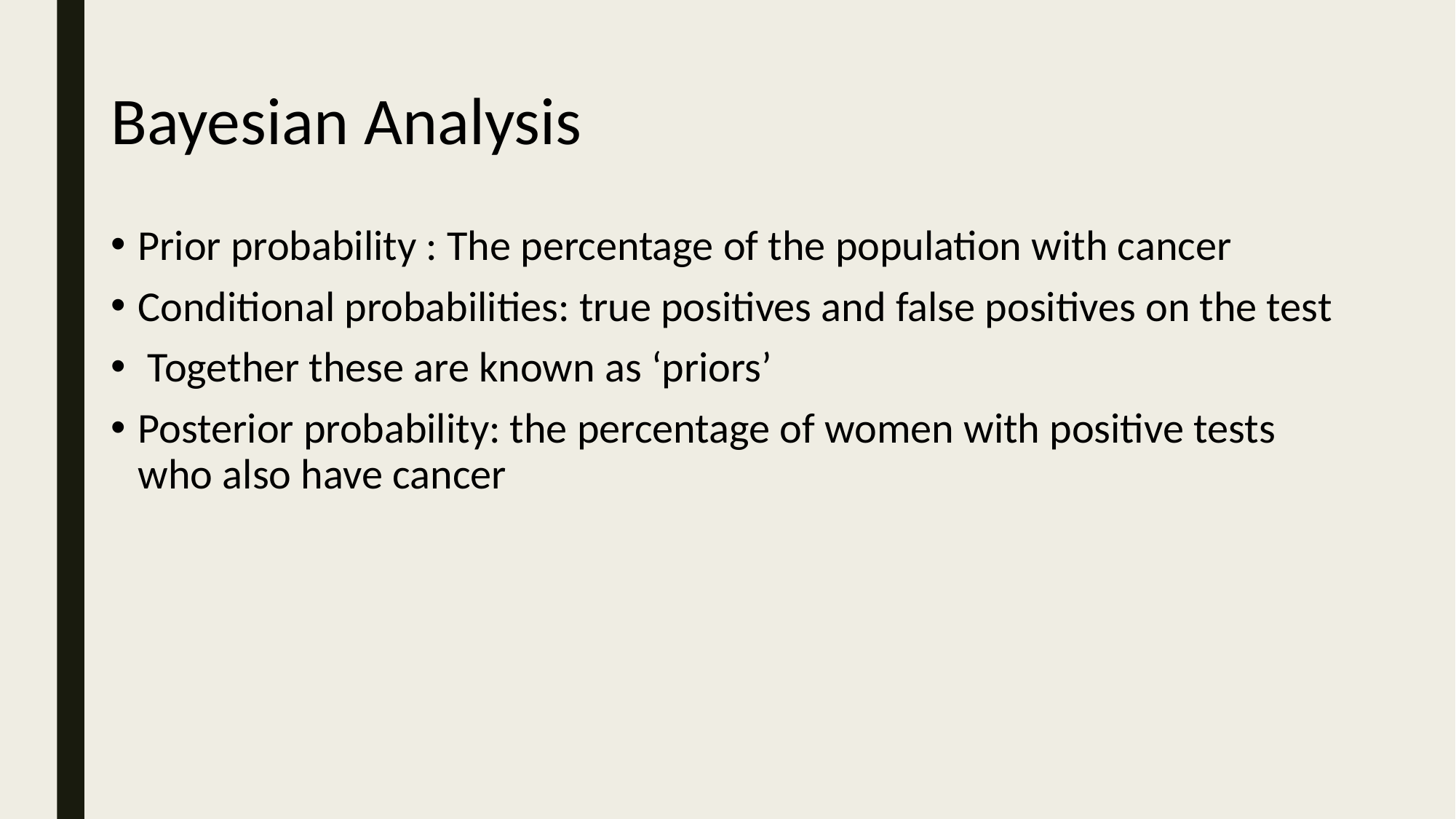

Bayesian Analysis
Prior probability : The percentage of the population with cancer
Conditional probabilities: true positives and false positives on the test
 Together these are known as ‘priors’
Posterior probability: the percentage of women with positive tests who also have cancer